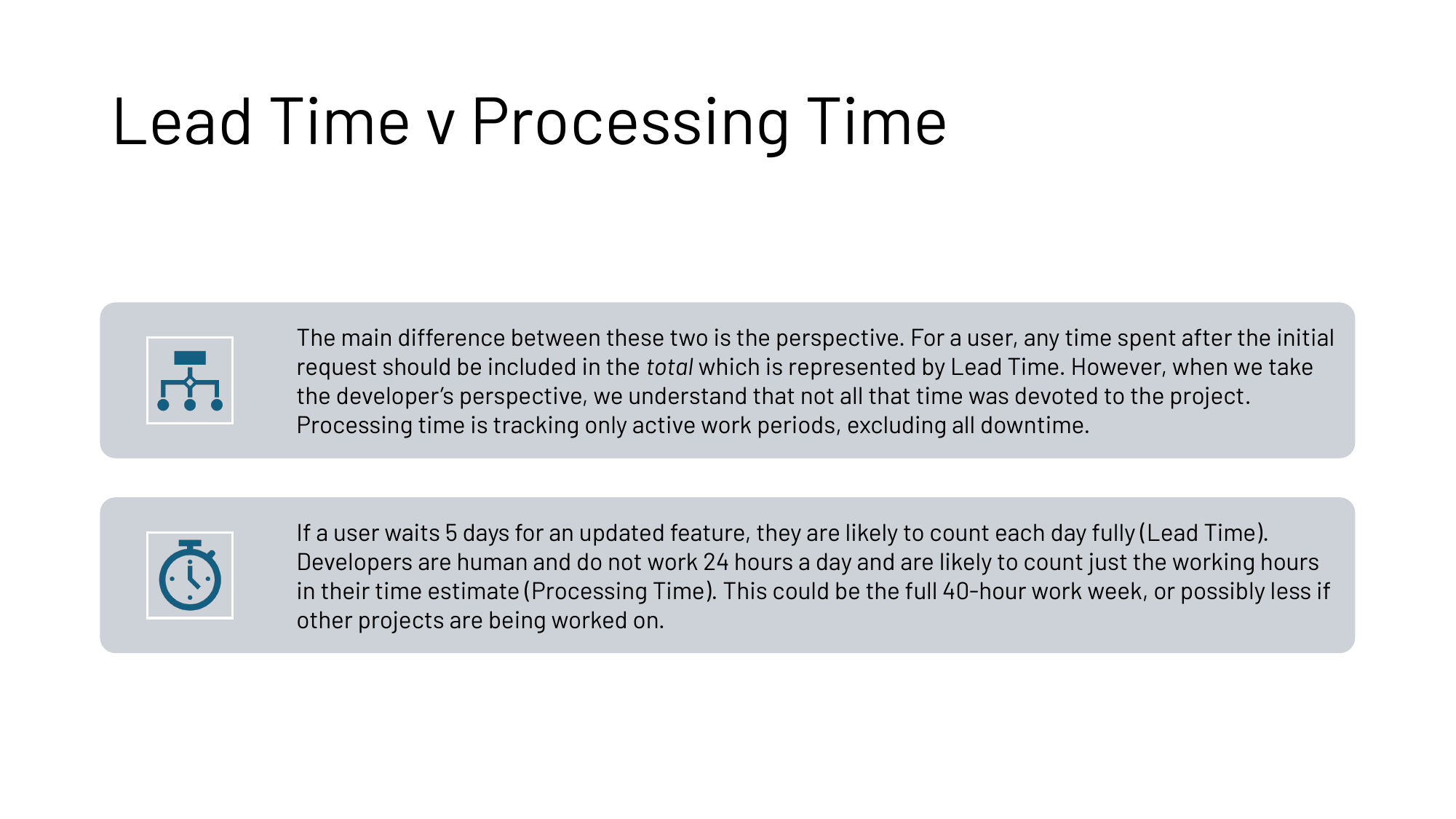

# Lead Time v Processing Time
The main difference between these two is the perspective. For a user, any time spent after the initial request should be included in the total which is represented by Lead Time. However, when we take the developer’s perspective, we understand that not all that time was devoted to the project. Processing time is tracking only active work periods, excluding all downtime.
If a user waits 5 days for an updated feature, they are likely to count each day fully (Lead Time). Developers are human and do not work 24 hours a day and are likely to count just the working hours in their time estimate (Processing Time). This could be the full 40-hour work week, or possibly less if other projects are being worked on.